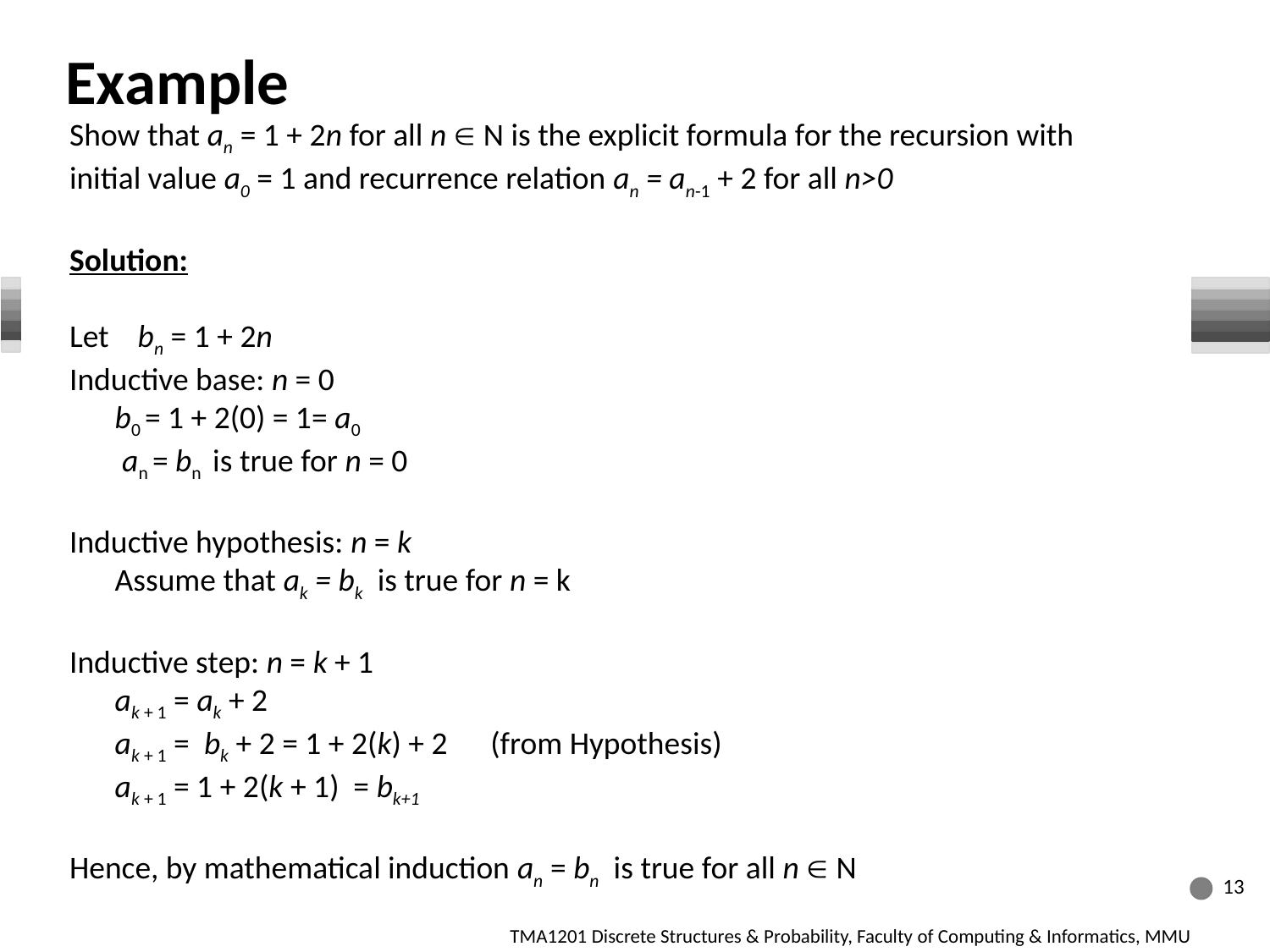

# Example
Show that an = 1 + 2n for all n ∈ N is the explicit formula for the recursion with initial value a0 = 1 and recurrence relation an = an-1 + 2 for all n>0

Solution:

Let    bn = 1 + 2n
Inductive base: n = 0
	b0 = 1 + 2(0) = 1= a0
	 an = bn  is true for n = 0

Inductive hypothesis: n = k
	Assume that ak = bk  is true for n = k

Inductive step: n = k + 1
	ak + 1 = ak + 2
	ak + 1 =  bk + 2 = 1 + 2(k) + 2      (from Hypothesis)
	ak + 1 = 1 + 2(k + 1)  = bk+1

Hence, by mathematical induction an = bn  is true for all n ∈ N
13
TMA1201 Discrete Structures & Probability, Faculty of Computing & Informatics, MMU